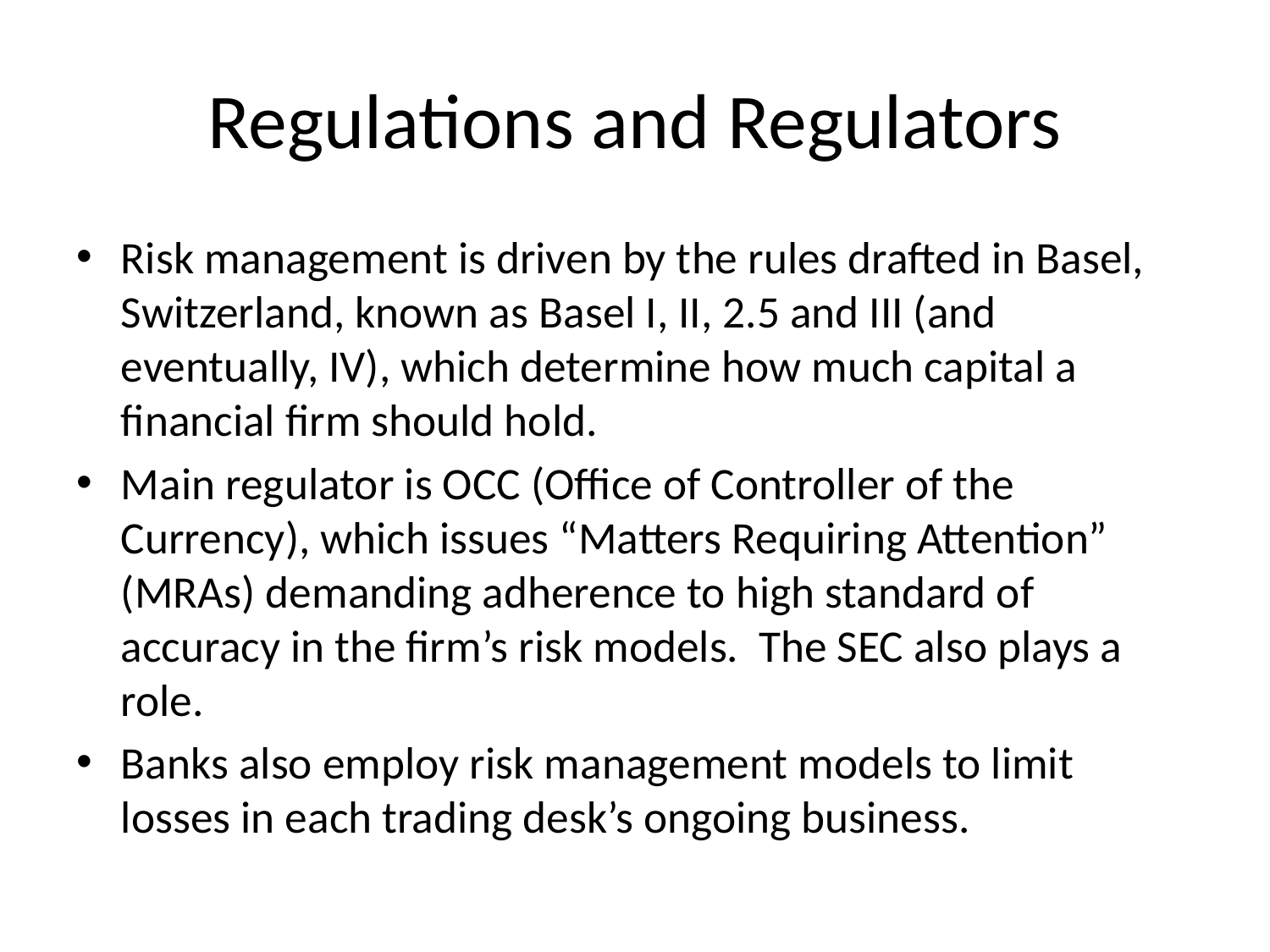

# Regulations and Regulators
Risk management is driven by the rules drafted in Basel, Switzerland, known as Basel I, II, 2.5 and III (and eventually, IV), which determine how much capital a financial firm should hold.
Main regulator is OCC (Office of Controller of the Currency), which issues “Matters Requiring Attention” (MRAs) demanding adherence to high standard of accuracy in the firm’s risk models.  The SEC also plays a role.
Banks also employ risk management models to limit losses in each trading desk’s ongoing business.